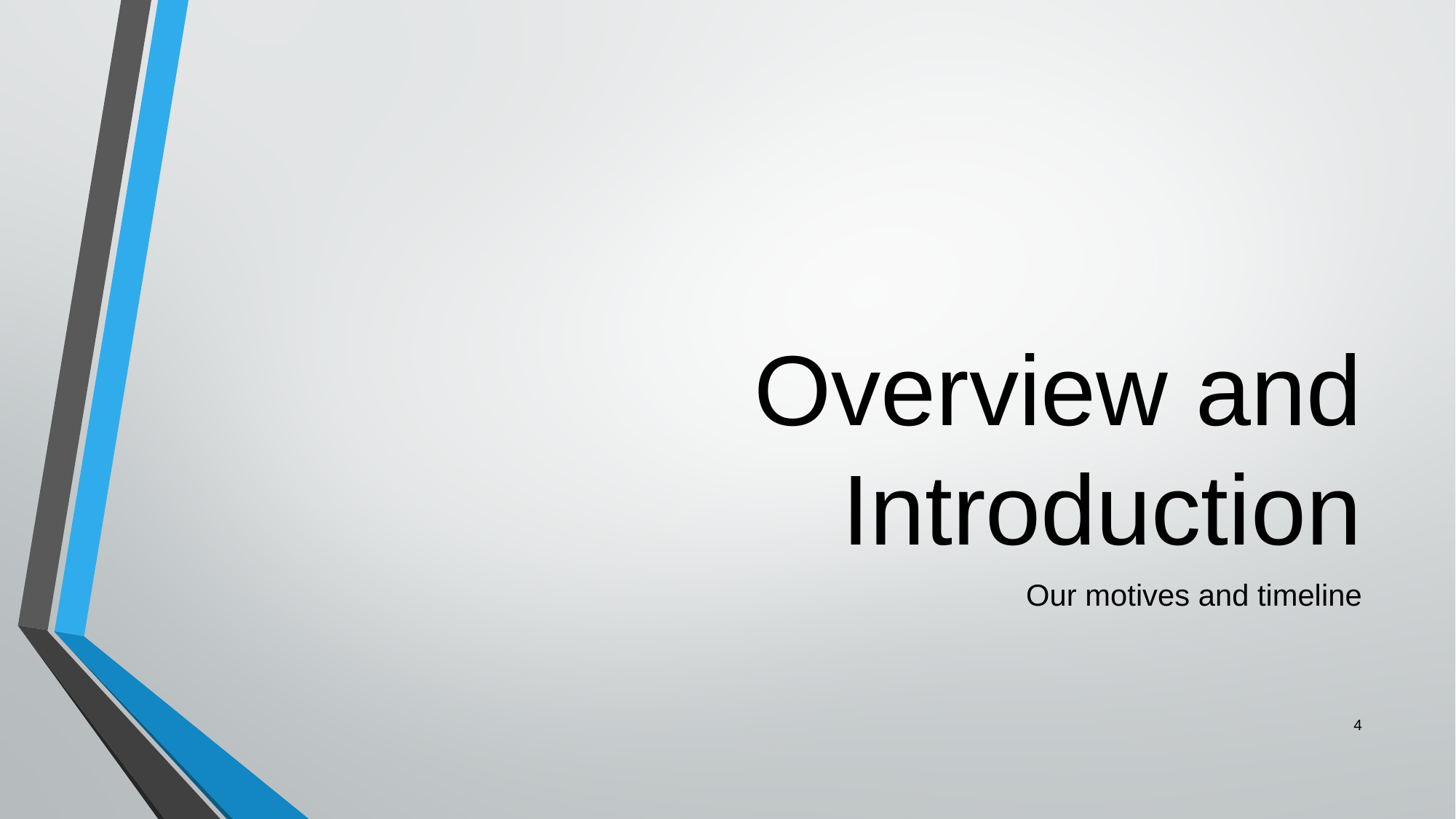

# Overview and Introduction
Our motives and timeline
4